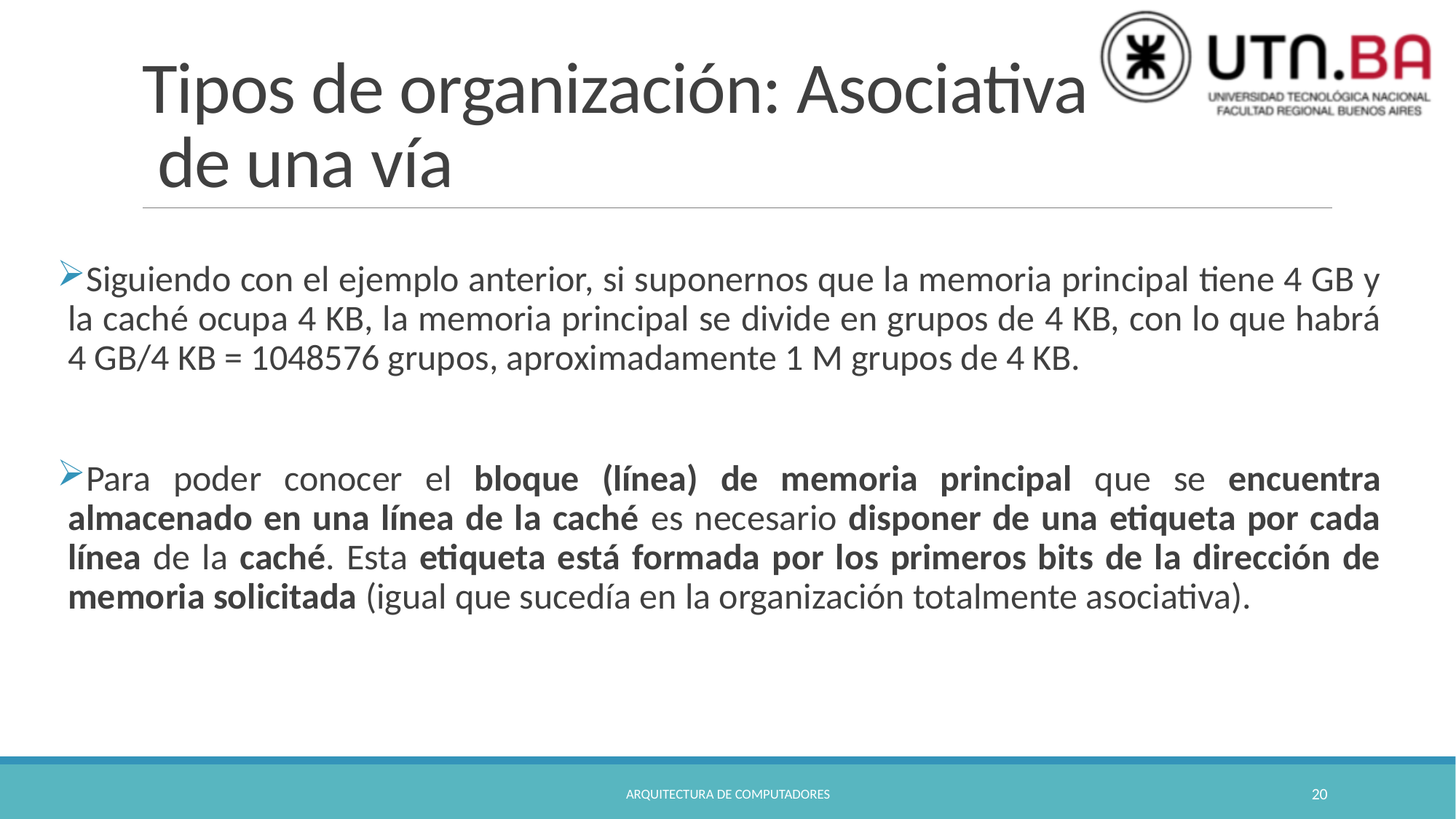

# Tipos de organización: Asociativa de una vía
Siguiendo con el ejemplo anterior, si suponernos que la memoria principal tiene 4 GB y la caché ocupa 4 KB, la memoria principal se divide en grupos de 4 KB, con lo que habrá 4 GB/4 KB = 1048576 grupos, aproximadamente 1 M grupos de 4 KB.

Para poder conocer el bloque (línea) de memoria principal que se encuentra almacenado en una línea de la caché es necesario disponer de una etiqueta por cada línea de la caché. Esta etiqueta está formada por los primeros bits de la dirección de memoria solicitada (igual que sucedía en la organización totalmente asociativa).

Arquitectura de Computadores
20